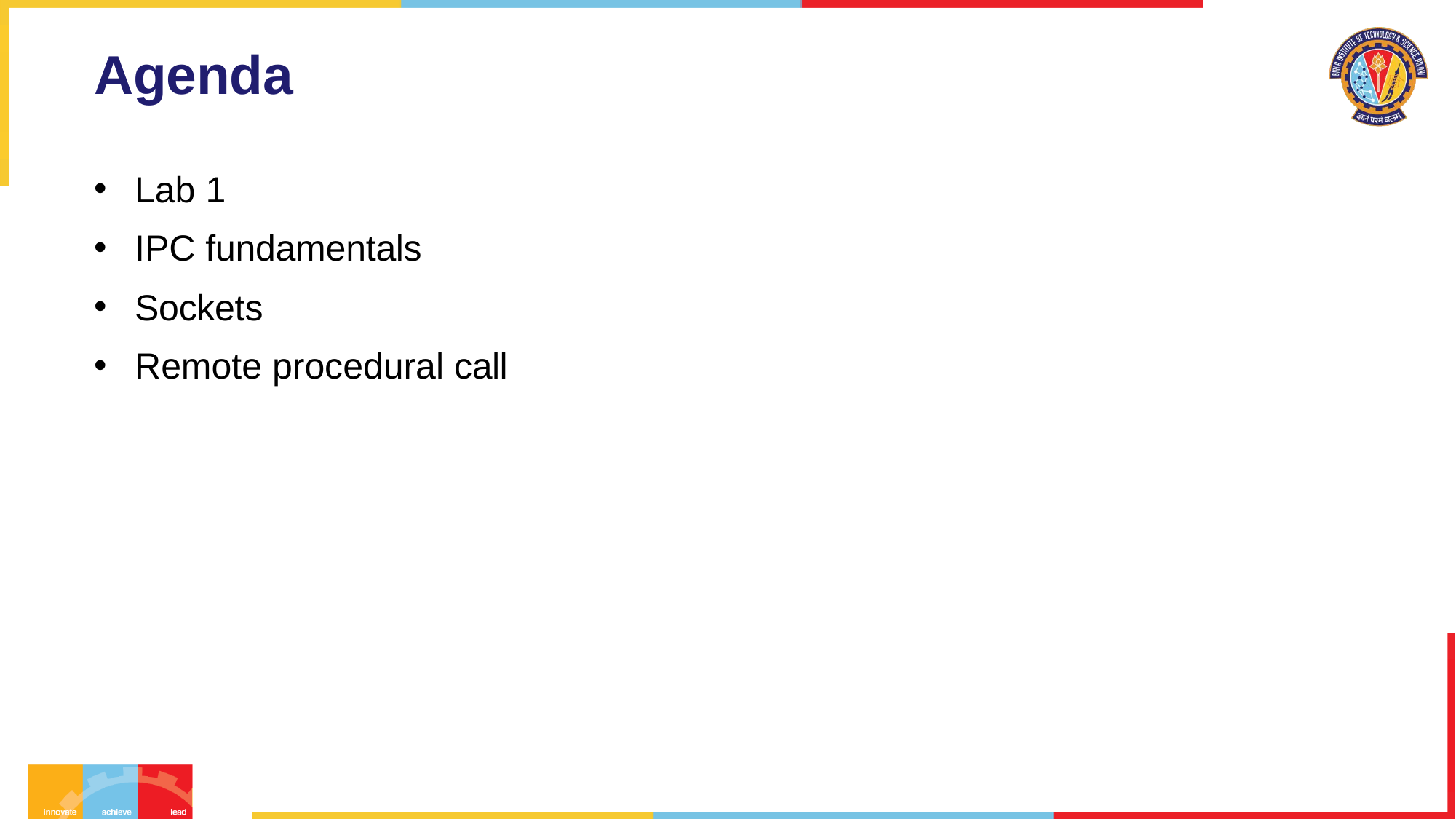

# Agenda
Lab 1
IPC fundamentals
Sockets
Remote procedural call